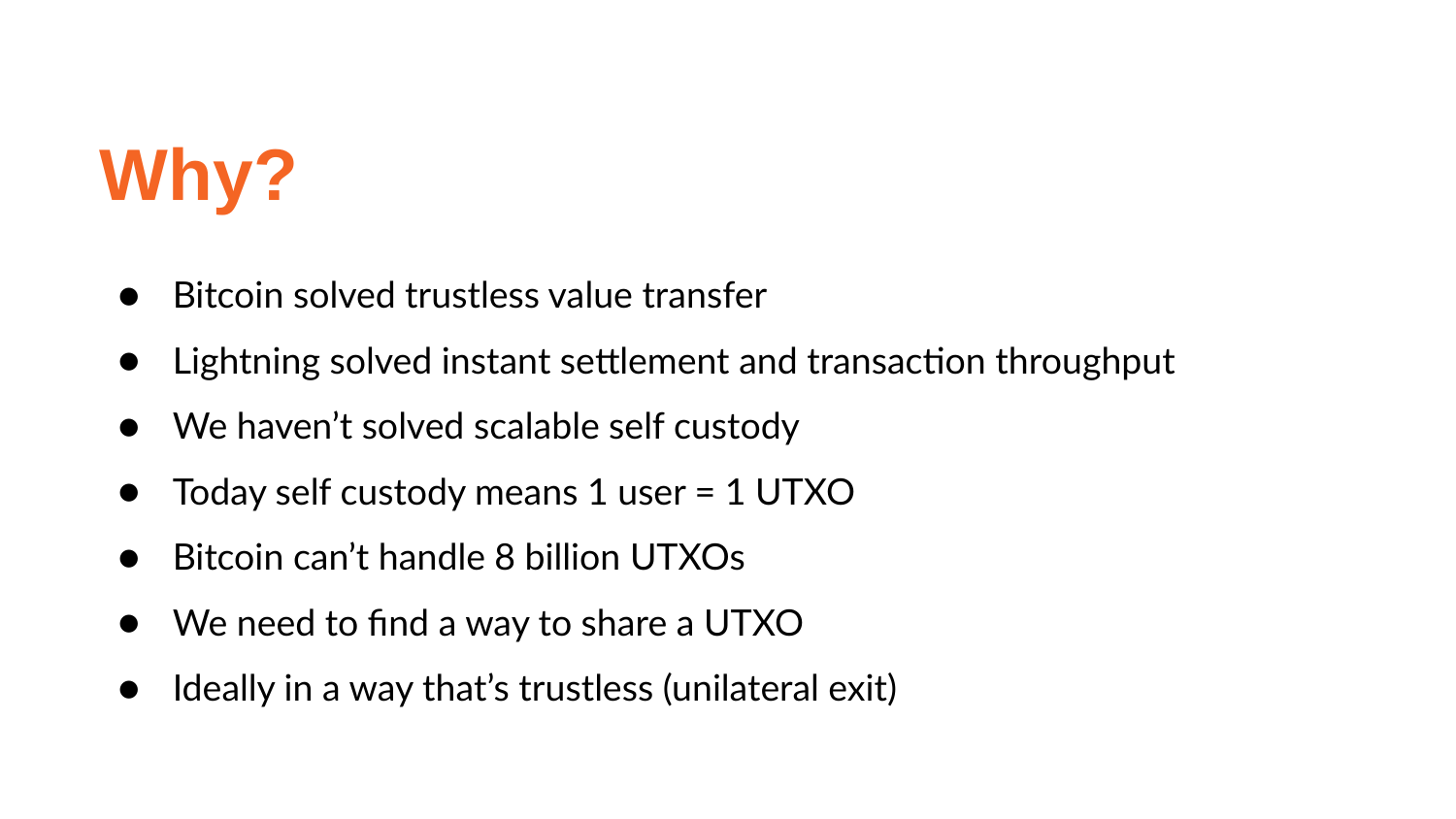

Why?
Bitcoin solved trustless value transfer
Lightning solved instant settlement and transaction throughput
We haven’t solved scalable self custody
Today self custody means 1 user = 1 UTXO
Bitcoin can’t handle 8 billion UTXOs
We need to find a way to share a UTXO
Ideally in a way that’s trustless (unilateral exit)